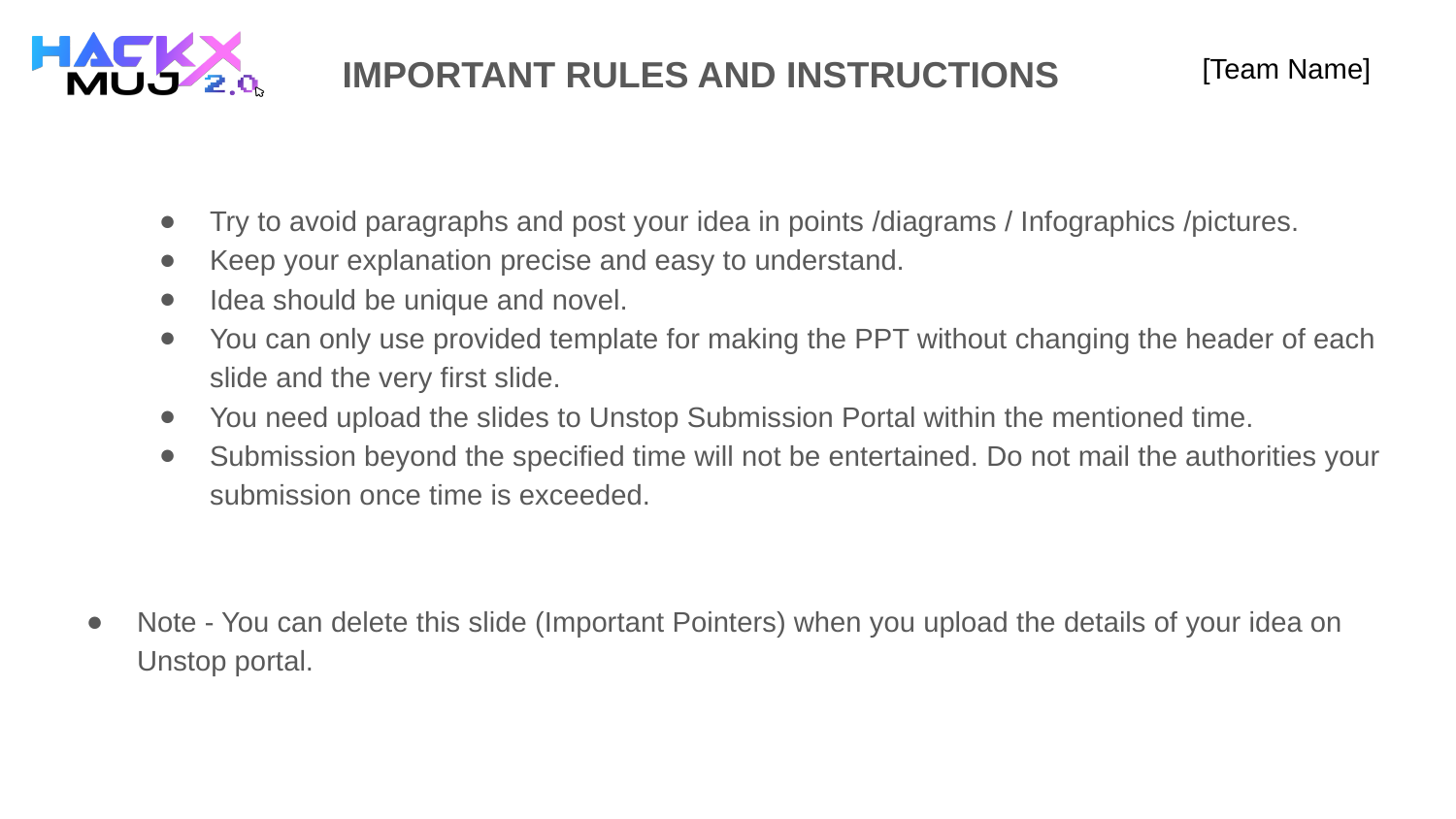

IMPORTANT RULES AND INSTRUCTIONS
# [Team Name]
Try to avoid paragraphs and post your idea in points /diagrams / Infographics /pictures.
Keep your explanation precise and easy to understand.
Idea should be unique and novel.
You can only use provided template for making the PPT without changing the header of each slide and the very first slide.
You need upload the slides to Unstop Submission Portal within the mentioned time.
Submission beyond the specified time will not be entertained. Do not mail the authorities your submission once time is exceeded.

Note - You can delete this slide (Important Pointers) when you upload the details of your idea on Unstop portal.